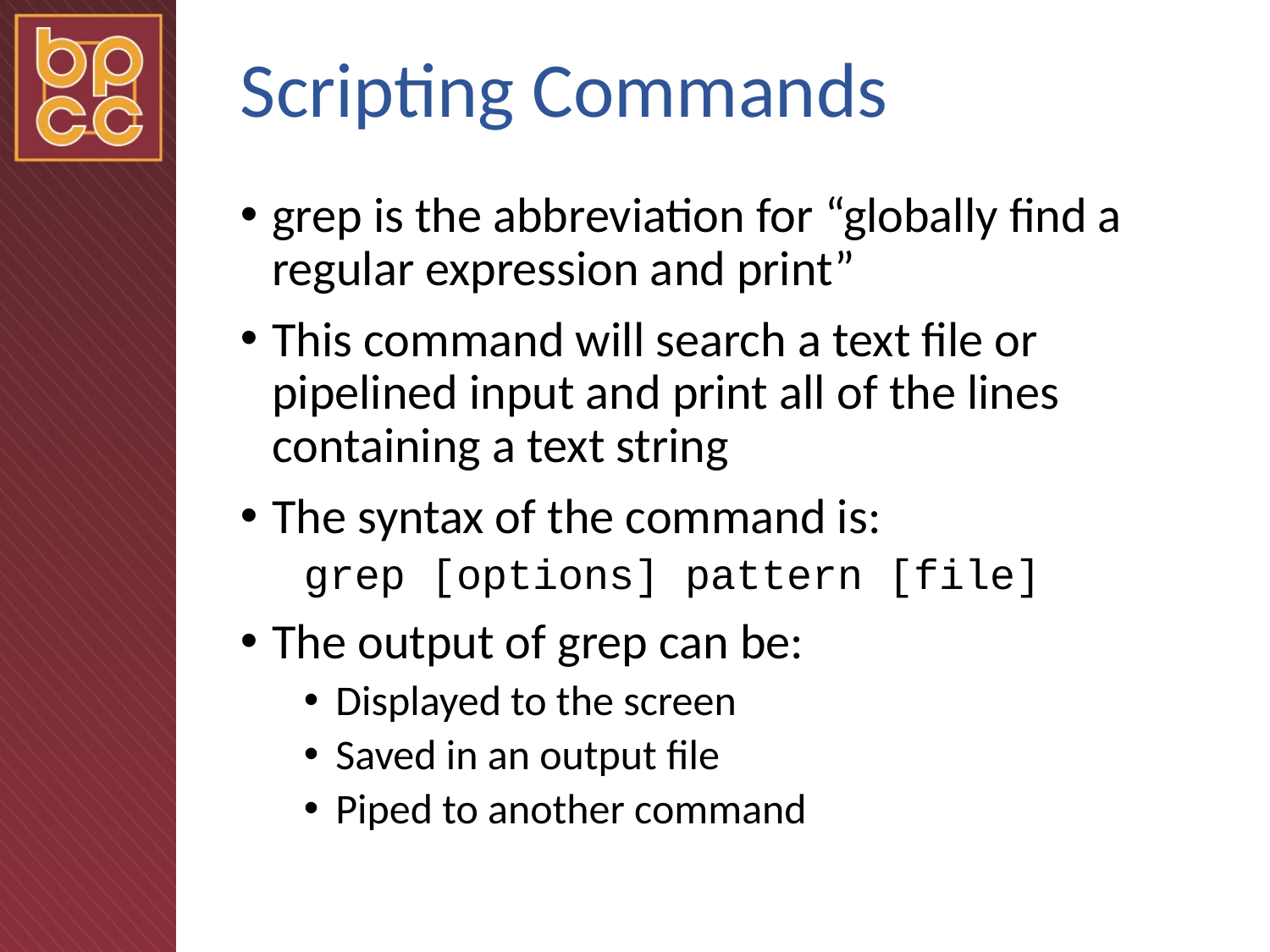

# Scripting Commands
grep is the abbreviation for “globally find a regular expression and print”
This command will search a text file or pipelined input and print all of the lines containing a text string
The syntax of the command is:
grep [options] pattern [file]
The output of grep can be:
Displayed to the screen
Saved in an output file
Piped to another command